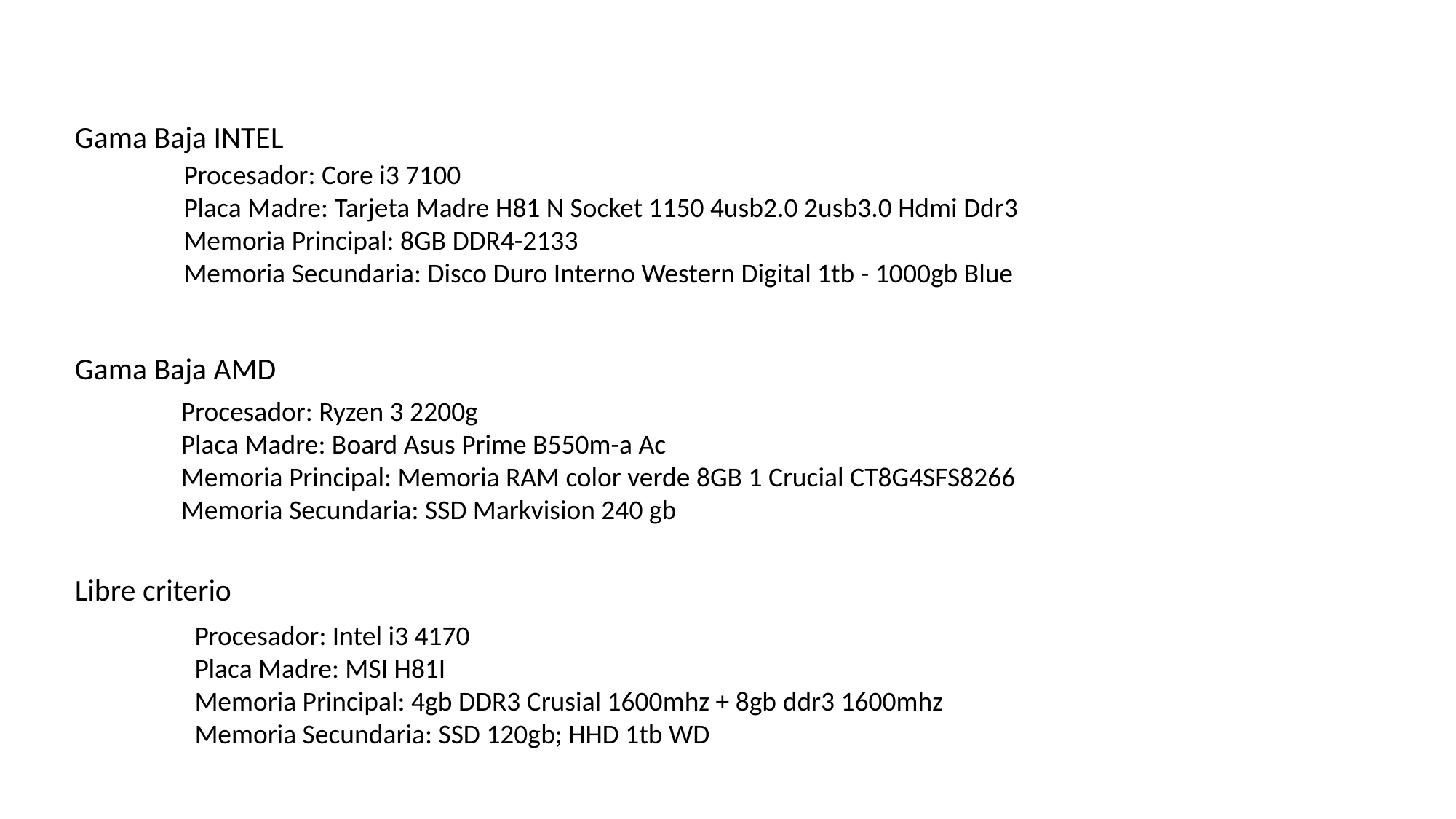

Gama Baja INTEL
Procesador: Core i3 7100
Placa Madre: Tarjeta Madre H81 N Socket 1150 4usb2.0 2usb3.0 Hdmi Ddr3
Memoria Principal: 8GB DDR4-2133
Memoria Secundaria: Disco Duro Interno Western Digital 1tb - 1000gb Blue

Gama Baja AMD
Procesador: Ryzen 3 2200g
Placa Madre: Board Asus Prime B550m-a Ac
Memoria Principal: Memoria RAM color verde 8GB 1 Crucial CT8G4SFS8266
Memoria Secundaria: SSD Markvision 240 gb

Libre criterio
Procesador: Intel i3 4170
Placa Madre: MSI H81I
Memoria Principal: 4gb DDR3 Crusial 1600mhz + 8gb ddr3 1600mhz
Memoria Secundaria: SSD 120gb; HHD 1tb WD